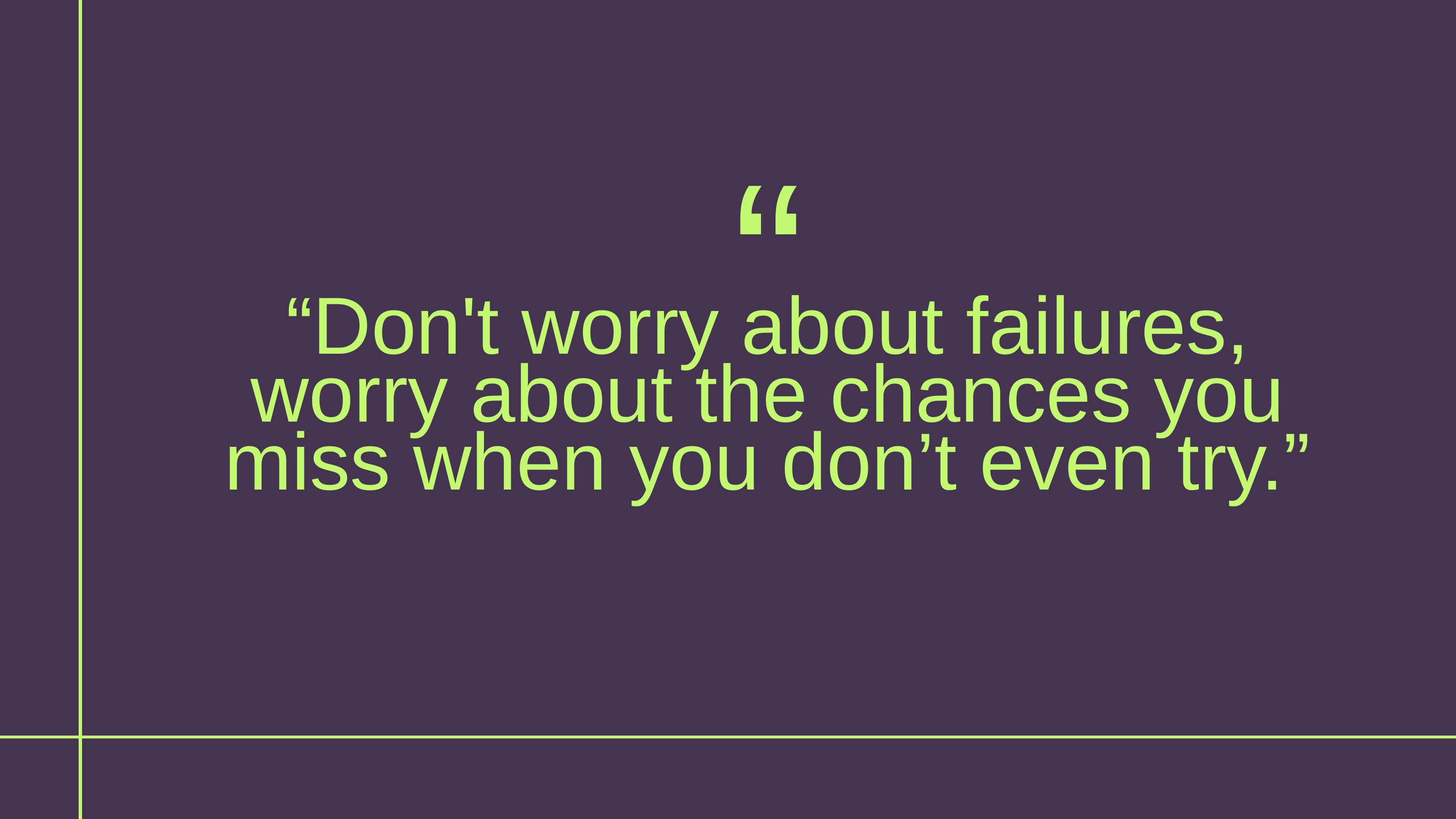

“
“Don't worry about failures, worry about the chances you miss when you don’t even try.”